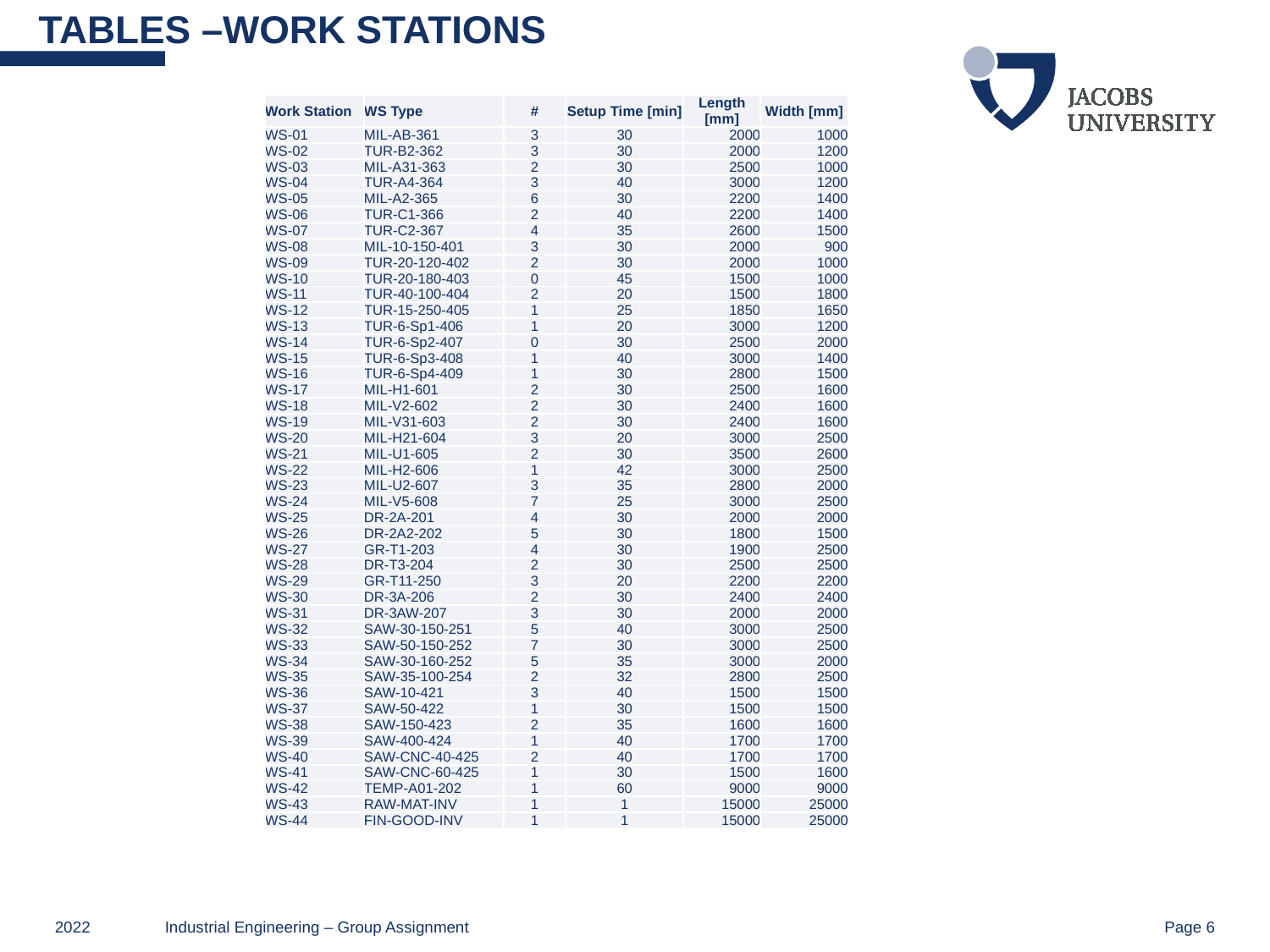

# Tables –Work stations
| Work Station | WS Type | # | Setup Time [min] | Length [mm] | Width [mm] |
| --- | --- | --- | --- | --- | --- |
| WS-01 | MIL-AB-361 | 3 | 30 | 2000 | 1000 |
| WS-02 | TUR-B2-362 | 3 | 30 | 2000 | 1200 |
| WS-03 | MIL-A31-363 | 2 | 30 | 2500 | 1000 |
| WS-04 | TUR-A4-364 | 3 | 40 | 3000 | 1200 |
| WS-05 | MIL-A2-365 | 6 | 30 | 2200 | 1400 |
| WS-06 | TUR-C1-366 | 2 | 40 | 2200 | 1400 |
| WS-07 | TUR-C2-367 | 4 | 35 | 2600 | 1500 |
| WS-08 | MIL-10-150-401 | 3 | 30 | 2000 | 900 |
| WS-09 | TUR-20-120-402 | 2 | 30 | 2000 | 1000 |
| WS-10 | TUR-20-180-403 | 0 | 45 | 1500 | 1000 |
| WS-11 | TUR-40-100-404 | 2 | 20 | 1500 | 1800 |
| WS-12 | TUR-15-250-405 | 1 | 25 | 1850 | 1650 |
| WS-13 | TUR-6-Sp1-406 | 1 | 20 | 3000 | 1200 |
| WS-14 | TUR-6-Sp2-407 | 0 | 30 | 2500 | 2000 |
| WS-15 | TUR-6-Sp3-408 | 1 | 40 | 3000 | 1400 |
| WS-16 | TUR-6-Sp4-409 | 1 | 30 | 2800 | 1500 |
| WS-17 | MIL-H1-601 | 2 | 30 | 2500 | 1600 |
| WS-18 | MIL-V2-602 | 2 | 30 | 2400 | 1600 |
| WS-19 | MIL-V31-603 | 2 | 30 | 2400 | 1600 |
| WS-20 | MIL-H21-604 | 3 | 20 | 3000 | 2500 |
| WS-21 | MIL-U1-605 | 2 | 30 | 3500 | 2600 |
| WS-22 | MIL-H2-606 | 1 | 42 | 3000 | 2500 |
| WS-23 | MIL-U2-607 | 3 | 35 | 2800 | 2000 |
| WS-24 | MIL-V5-608 | 7 | 25 | 3000 | 2500 |
| WS-25 | DR-2A-201 | 4 | 30 | 2000 | 2000 |
| WS-26 | DR-2A2-202 | 5 | 30 | 1800 | 1500 |
| WS-27 | GR-T1-203 | 4 | 30 | 1900 | 2500 |
| WS-28 | DR-T3-204 | 2 | 30 | 2500 | 2500 |
| WS-29 | GR-T11-250 | 3 | 20 | 2200 | 2200 |
| WS-30 | DR-3A-206 | 2 | 30 | 2400 | 2400 |
| WS-31 | DR-3AW-207 | 3 | 30 | 2000 | 2000 |
| WS-32 | SAW-30-150-251 | 5 | 40 | 3000 | 2500 |
| WS-33 | SAW-50-150-252 | 7 | 30 | 3000 | 2500 |
| WS-34 | SAW-30-160-252 | 5 | 35 | 3000 | 2000 |
| WS-35 | SAW-35-100-254 | 2 | 32 | 2800 | 2500 |
| WS-36 | SAW-10-421 | 3 | 40 | 1500 | 1500 |
| WS-37 | SAW-50-422 | 1 | 30 | 1500 | 1500 |
| WS-38 | SAW-150-423 | 2 | 35 | 1600 | 1600 |
| WS-39 | SAW-400-424 | 1 | 40 | 1700 | 1700 |
| WS-40 | SAW-CNC-40-425 | 2 | 40 | 1700 | 1700 |
| WS-41 | SAW-CNC-60-425 | 1 | 30 | 1500 | 1600 |
| WS-42 | TEMP-A01-202 | 1 | 60 | 9000 | 9000 |
| WS-43 | RAW-MAT-INV | 1 | 1 | 15000 | 25000 |
| WS-44 | FIN-GOOD-INV | 1 | 1 | 15000 | 25000 |
2022
Industrial Engineering – Group Assignment